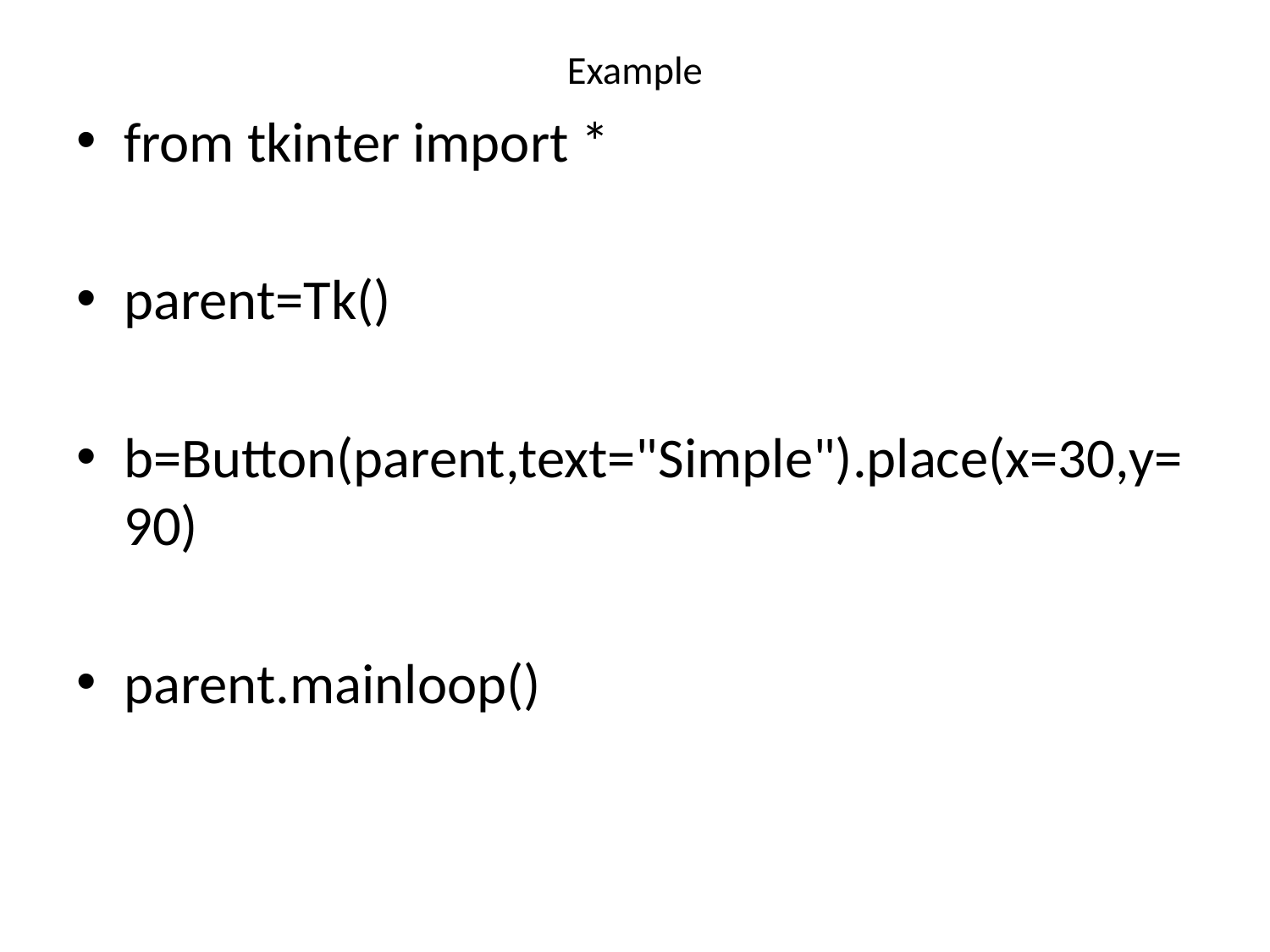

# Example
from tkinter import *

parent=Tk()

b=Button(parent,text="Simple").place(x=30,y=90)

parent.mainloop()